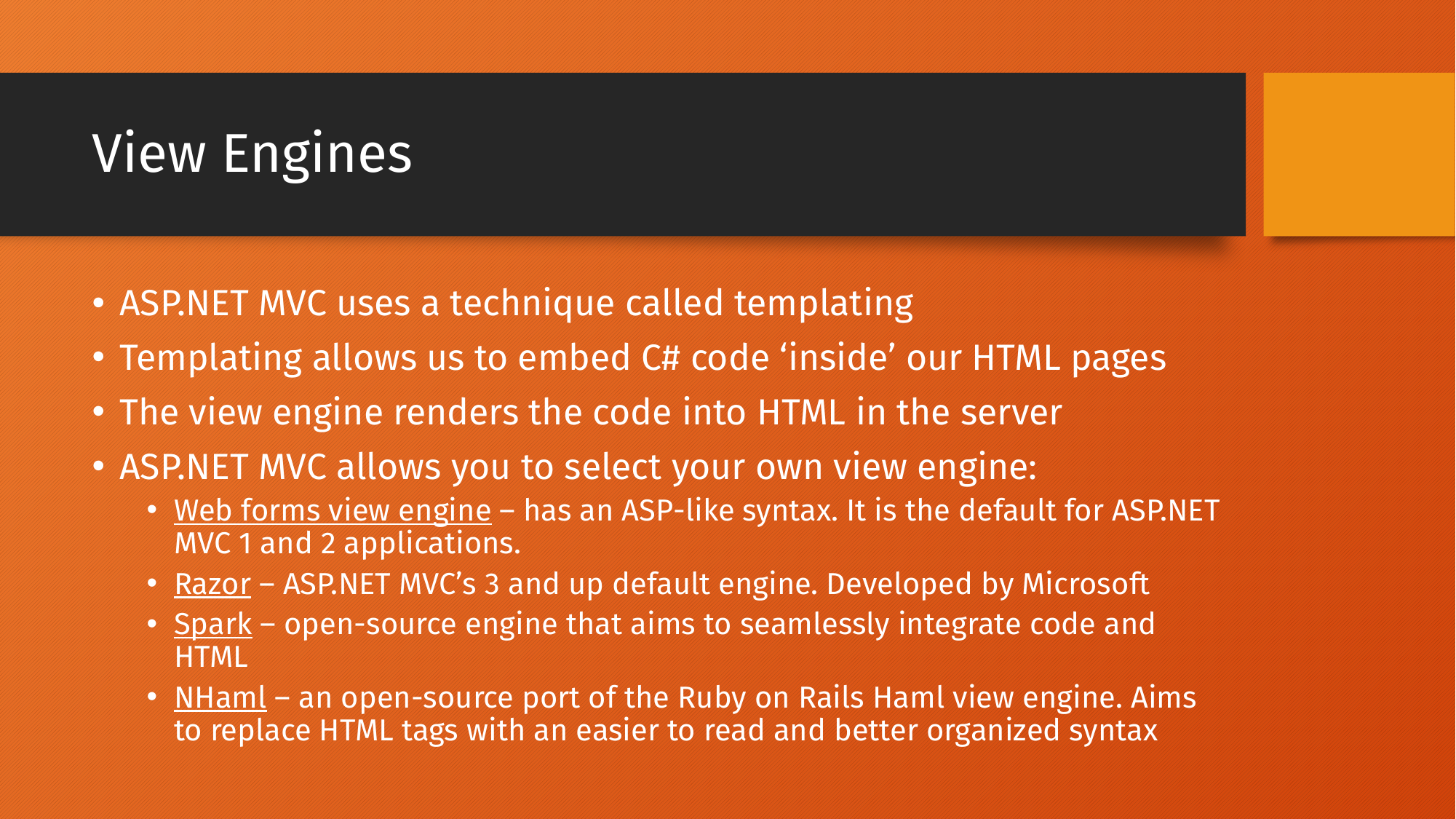

# View Engines
ASP.NET MVC uses a technique called templating
Templating allows us to embed C# code ‘inside’ our HTML pages
The view engine renders the code into HTML in the server
ASP.NET MVC allows you to select your own view engine:
Web forms view engine – has an ASP-like syntax. It is the default for ASP.NET MVC 1 and 2 applications.
Razor – ASP.NET MVC’s 3 and up default engine. Developed by Microsoft
Spark – open-source engine that aims to seamlessly integrate code and HTML
NHaml – an open-source port of the Ruby on Rails Haml view engine. Aims to replace HTML tags with an easier to read and better organized syntax